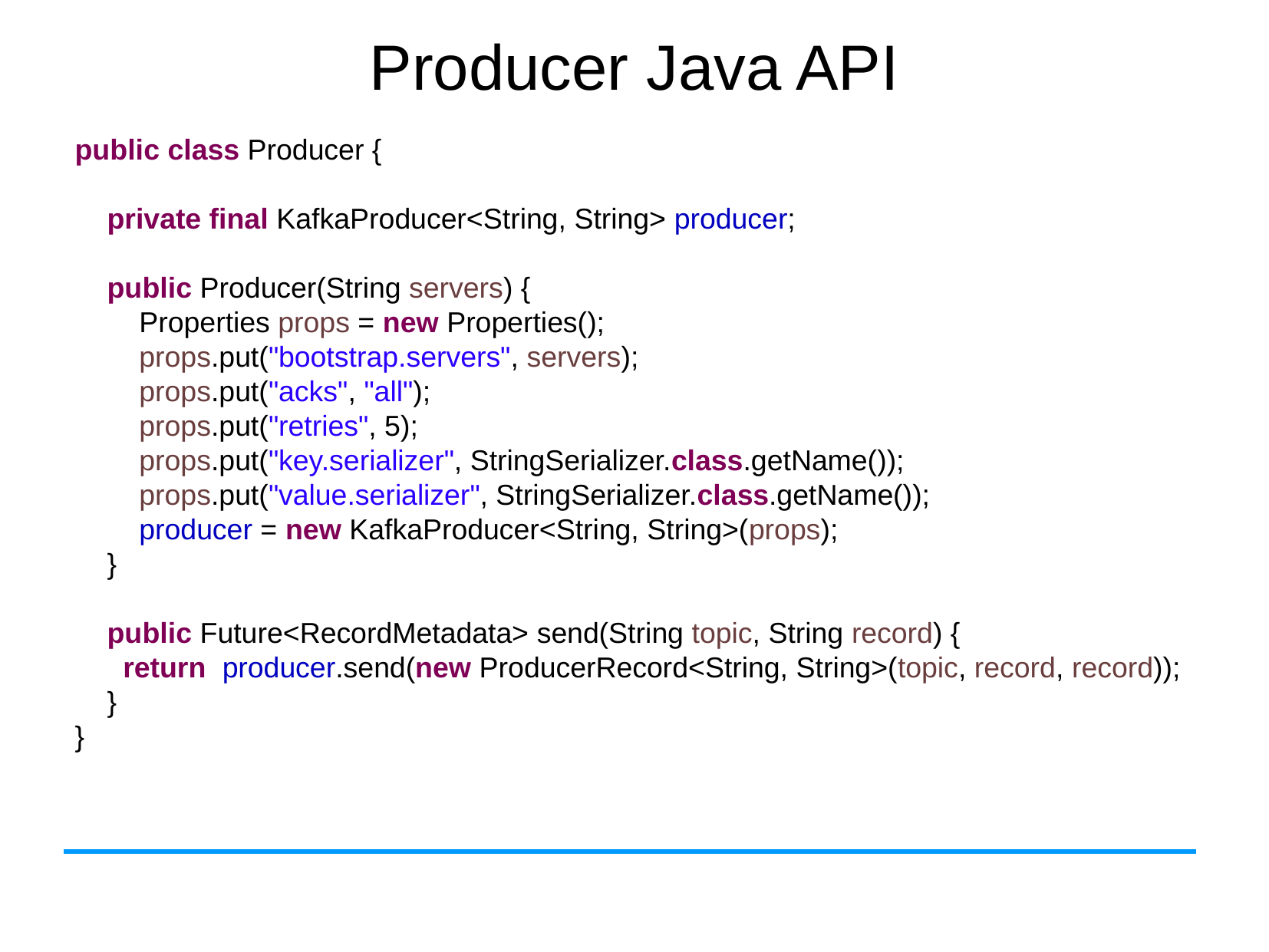

Producer Java API
public class Producer {

    private final KafkaProducer<String, String> producer;

    public Producer(String servers) {
        Properties props = new Properties();
        props.put("bootstrap.servers", servers);
        props.put("acks", "all");
        props.put("retries", 5);
        props.put("key.serializer", StringSerializer.class.getName());
        props.put("value.serializer", StringSerializer.class.getName());
        producer = new KafkaProducer<String, String>(props);
    }

    public Future<RecordMetadata> send(String topic, String record) {
      return  producer.send(new ProducerRecord<String, String>(topic, record, record));
    }
}